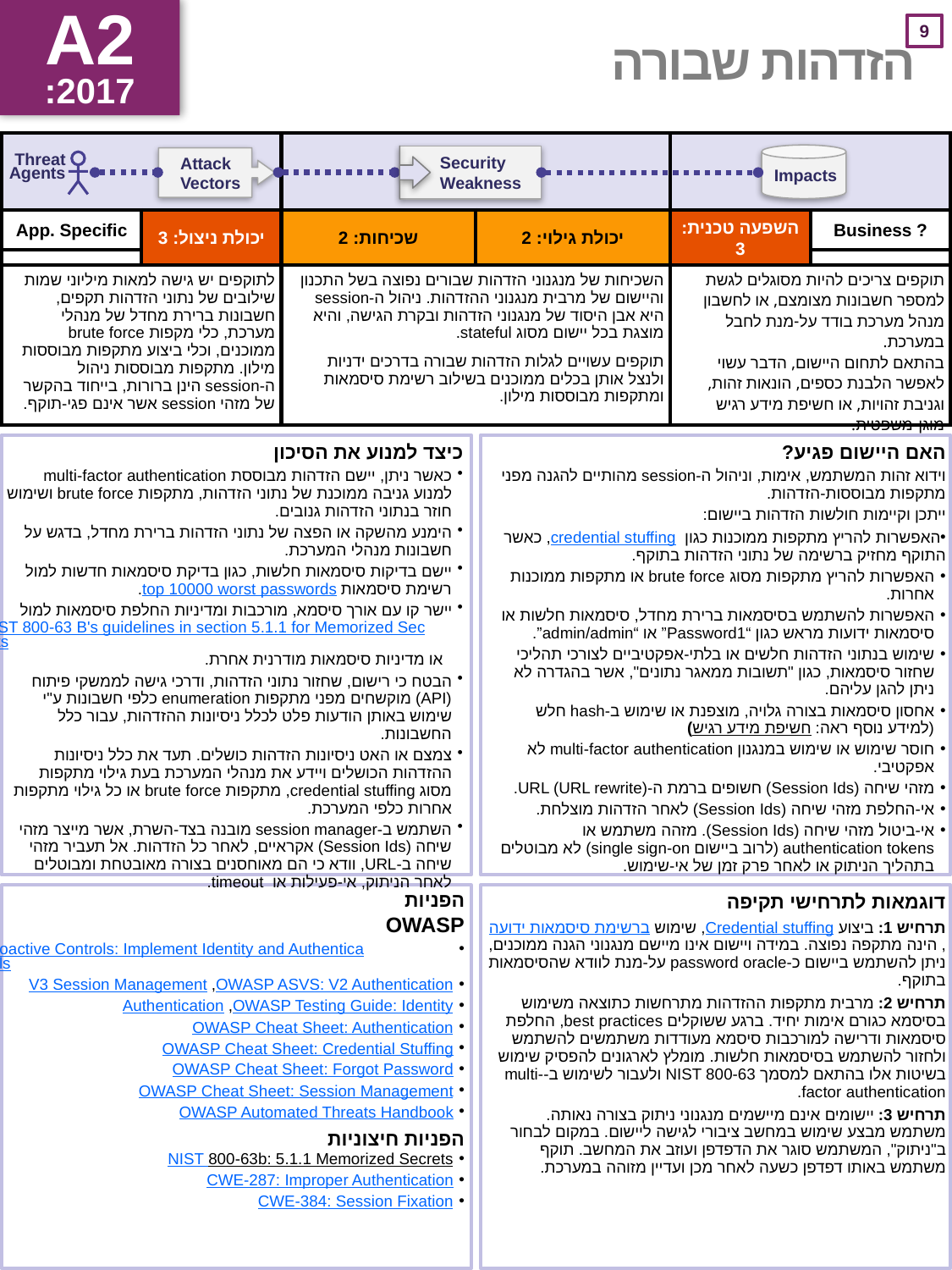

A2
:2017
# הזדהות שבורה
|  |  |  |  |  |  |
| --- | --- | --- | --- | --- | --- |
|  | יכולת ניצול: 3 | שכיחות: 2 | יכולת גילוי: 2 | השפעה טכנית: 3 |  |
| לתוקפים יש גישה למאות מיליוני שמות שילובים של נתוני הזדהות תקפים, חשבונות ברירת מחדל של מנהלי מערכת, כלי מקפות brute force ממוכנים, וכלי ביצוע מתקפות מבוססות מילון. מתקפות מבוססות ניהול ה-session הינן ברורות, בייחוד בהקשר של מזהי session אשר אינם פגי-תוקף. |  | השכיחות של מנגנוני הזדהות שבורים נפוצה בשל התכנון והיישום של מרבית מנגנוני ההזדהות. ניהול ה-session היא אבן היסוד של מנגנוני הזדהות ובקרת הגישה, והיא מוצגת בכל יישום מסוג stateful. תוקפים עשויים לגלות הזדהות שבורה בדרכים ידניות ולנצל אותן בכלים ממוכנים בשילוב רשימת סיסמאות ומתקפות מבוססות מילון. |  | תוקפים צריכים להיות מסוגלים לגשת למספר חשבונות מצומצם, או לחשבון מנהל מערכת בודד על-מנת לחבל במערכת. בהתאם לתחום היישום, הדבר עשוי לאפשר הלבנת כספים, הונאות זהות, וגניבת זהויות, או חשיפת מידע רגיש מוגן-משפטית. |  |
כיצד למנוע את הסיכון
כאשר ניתן, יישם הזדהות מבוססת multi-factor authentication למנוע גניבה ממוכנת של נתוני הזדהות, מתקפות brute force ושימוש חוזר בנתוני הזדהות גנובים.
הימנע מהשקה או הפצה של נתוני הזדהות ברירת מחדל, בדגש על חשבונות מנהלי המערכת.
יישם בדיקות סיסמאות חלשות, כגון בדיקת סיסמאות חדשות למול רשימת סיסמאות top 10000 worst passwords.
יישר קו עם אורך סיסמא, מורכבות ומדיניות החלפת סיסמאות למול NIST 800-63 B's guidelines in section 5.1.1 for Memorized Secrets  או מדיניות סיסמאות מודרנית אחרת.
הבטח כי רישום, שחזור נתוני הזדהות, ודרכי גישה לממשקי פיתוח (API) מוקשחים מפני מתקפות enumeration כלפי חשבונות ע"י שימוש באותן הודעות פלט לכלל ניסיונות ההזדהות, עבור כלל החשבונות.
צמצם או האט ניסיונות הזדהות כושלים. תעד את כלל ניסיונות ההזדהות הכושלים ויידע את מנהלי המערכת בעת גילוי מתקפות מסוג credential stuffing, מתקפות brute force או כל גילוי מתקפות אחרות כלפי המערכת.
השתמש ב-session manager מובנה בצד-השרת, אשר מייצר מזהי שיחה (Session Ids) אקראיים, לאחר כל הזדהות. אל תעביר מזהי שיחה ב-URL, וודא כי הם מאוחסנים בצורה מאובטחת ומבוטלים לאחר הניתוק, אי-פעילות או  timeout.
האם היישום פגיע?
וידוא זהות המשתמש, אימות, וניהול ה-session מהותיים להגנה מפני מתקפות מבוססות-הזדהות.
ייתכן וקיימות חולשות הזדהות ביישום:
האפשרות להריץ מתקפות ממוכנות כגון  credential stuffing, כאשר התוקף מחזיק ברשימה של נתוני הזדהות בתוקף.
האפשרות להריץ מתקפות מסוג brute force או מתקפות ממוכנות אחרות.
האפשרות להשתמש בסיסמאות ברירת מחדל, סיסמאות חלשות או סיסמאות ידועות מראש כגון “Password1” או “admin/admin”.
שימוש בנתוני הזדהות חלשים או בלתי-אפקטיביים לצורכי תהליכי שחזור סיסמאות, כגון "תשובות ממאגר נתונים", אשר בהגדרה לא ניתן להגן עליהם.
אחסון סיסמאות בצורה גלויה, מוצפנת או שימוש ב-hash חלש (למידע נוסף ראה: חשיפת מידע רגיש)
חוסר שימוש או שימוש במנגנון multi-factor authentication לא אפקטיבי.
מזהי שיחה (Session Ids) חשופים ברמת ה-URL (URL rewrite).
אי-החלפת מזהי שיחה (Session Ids) לאחר הזדהות מוצלחת.
אי-ביטול מזהי שיחה (Session Ids). מזהה משתמש או authentication tokens (לרוב ביישום single sign-on) לא מבוטלים בתהליך הניתוק או לאחר פרק זמן של אי-שימוש.
הפניות
OWASP
OWASP Proactive Controls: Implement Identity and Authentication Controls
OWASP ASVS: V2 Authentication, V3 Session Management
OWASP Testing Guide: Identity, Authentication
OWASP Cheat Sheet: Authentication
OWASP Cheat Sheet: Credential Stuffing
OWASP Cheat Sheet: Forgot Password
OWASP Cheat Sheet: Session Management
OWASP Automated Threats Handbook
הפניות חיצוניות
NIST 800-63b: 5.1.1 Memorized Secrets
CWE-287: Improper Authentication
CWE-384: Session Fixation

דוגמאות לתרחישי תקיפה
תרחיש 1: ביצוע Credential stuffing, שימוש ברשימת סיסמאות ידועה, הינה מתקפה נפוצה. במידה ויישום אינו מיישם מנגנוני הגנה ממוכנים, ניתן להשתמש ביישום כ-password oracle על-מנת לוודא שהסיסמאות בתוקף.
תרחיש 2: מרבית מתקפות ההזדהות מתרחשות כתוצאה משימוש בסיסמא כגורם אימות יחיד. ברגע ששוקלים best practices, החלפת סיסמאות ודרישה למורכבות סיסמא מעודדות משתמשים להשתמש ולחזור להשתמש בסיסמאות חלשות. מומלץ לארגונים להפסיק שימוש בשיטות אלו בהתאם למסמך NIST 800-63 ולעבור לשימוש ב-multi-factor authentication.
תרחיש 3: יישומים אינם מיישמים מנגנוני ניתוק בצורה נאותה. משתמש מבצע שימוש במחשב ציבורי לגישה ליישום. במקום לבחור ב"ניתוק", המשתמש סוגר את הדפדפן ועוזב את המחשב. תוקף משתמש באותו דפדפן כשעה לאחר מכן ועדיין מזוהה במערכת.